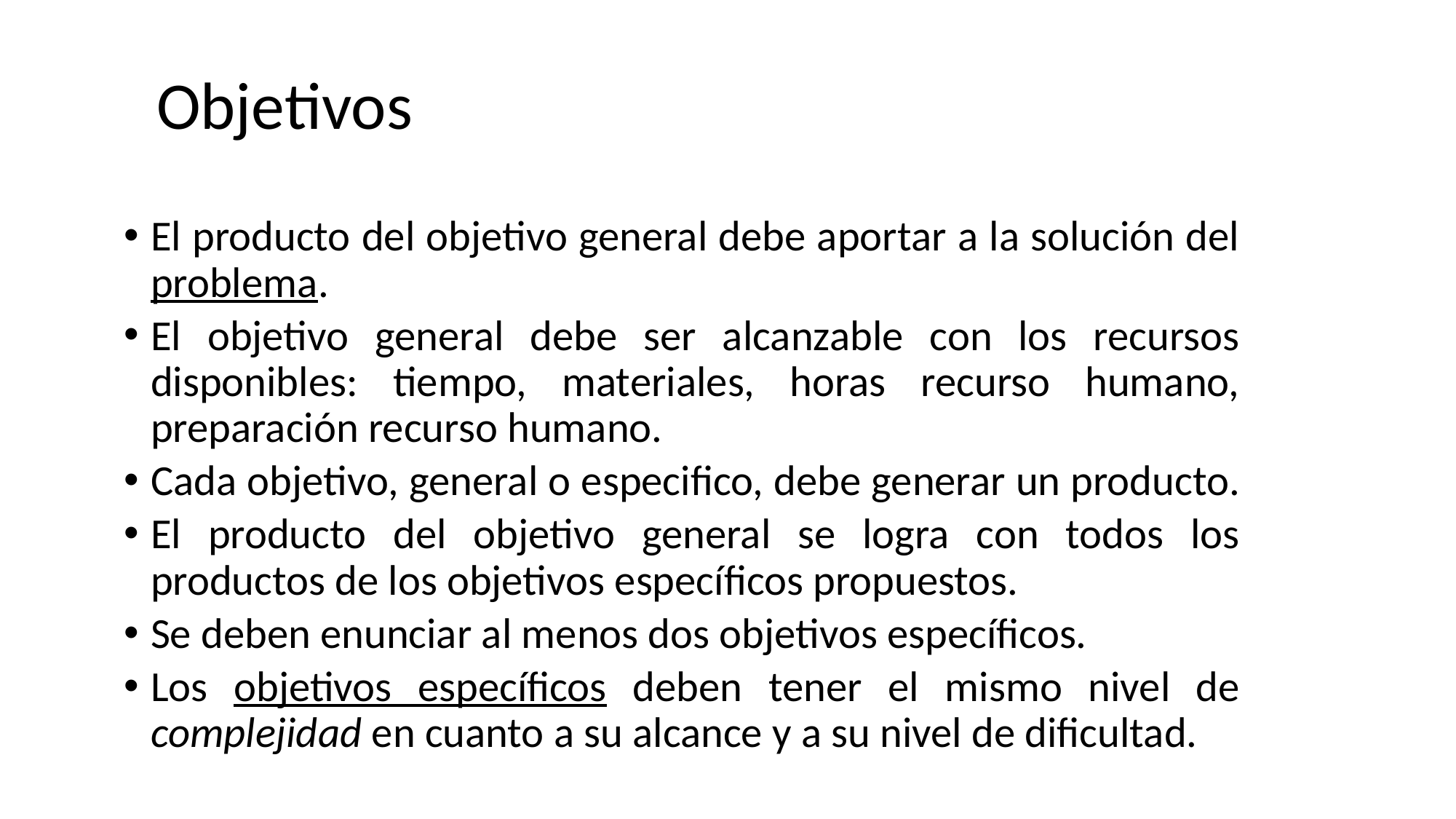

# Objetivos
El producto del objetivo general debe aportar a la solución del problema.
El objetivo general debe ser alcanzable con los recursos disponibles: tiempo, materiales, horas recurso humano, preparación recurso humano.
Cada objetivo, general o especifico, debe generar un producto.
El producto del objetivo general se logra con todos los productos de los objetivos específicos propuestos.
Se deben enunciar al menos dos objetivos específicos.
Los objetivos específicos deben tener el mismo nivel de complejidad en cuanto a su alcance y a su nivel de dificultad.